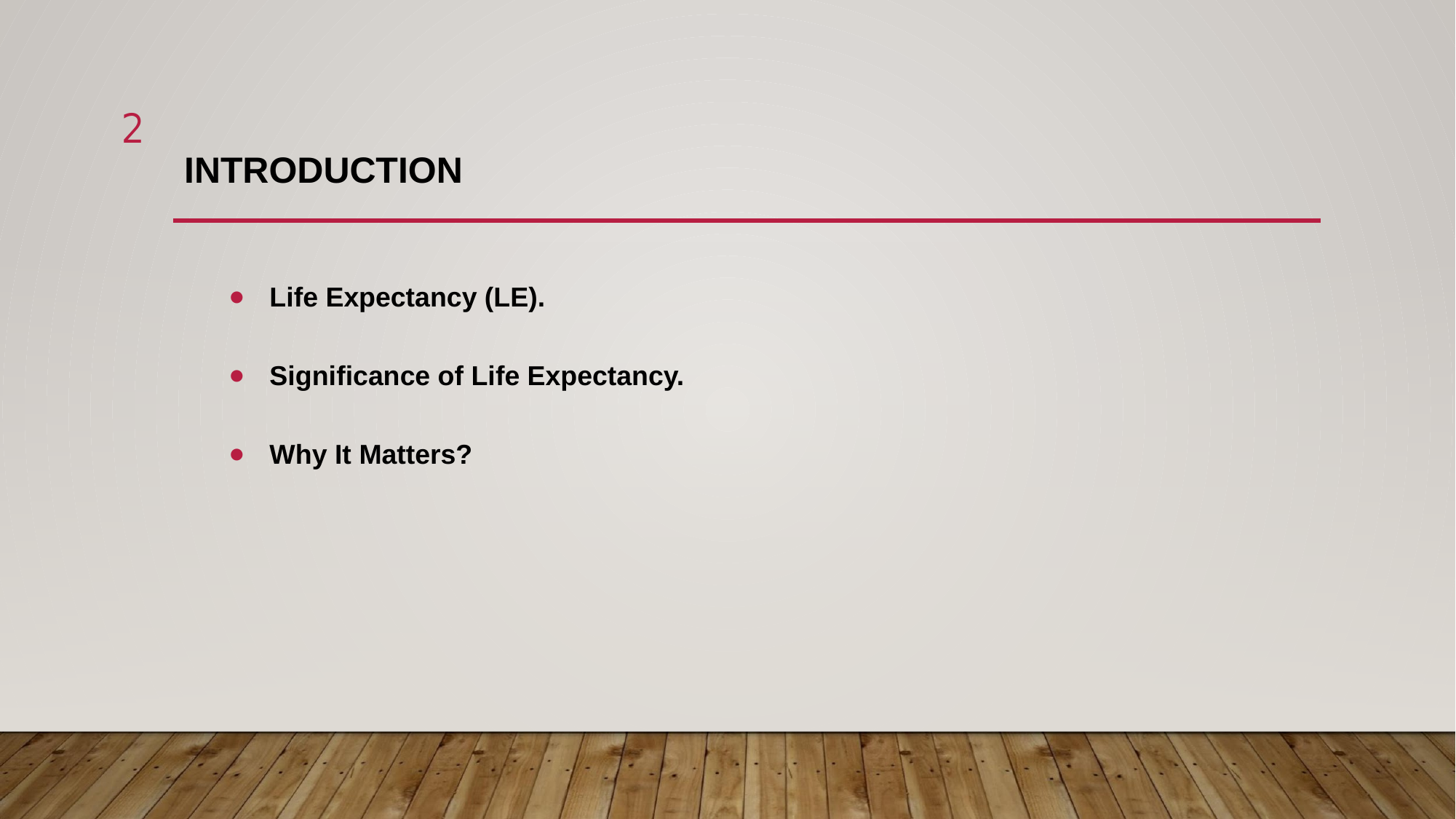

2
# INTRODUCTION
Life Expectancy (LE).

Significance of Life Expectancy.

Why It Matters?